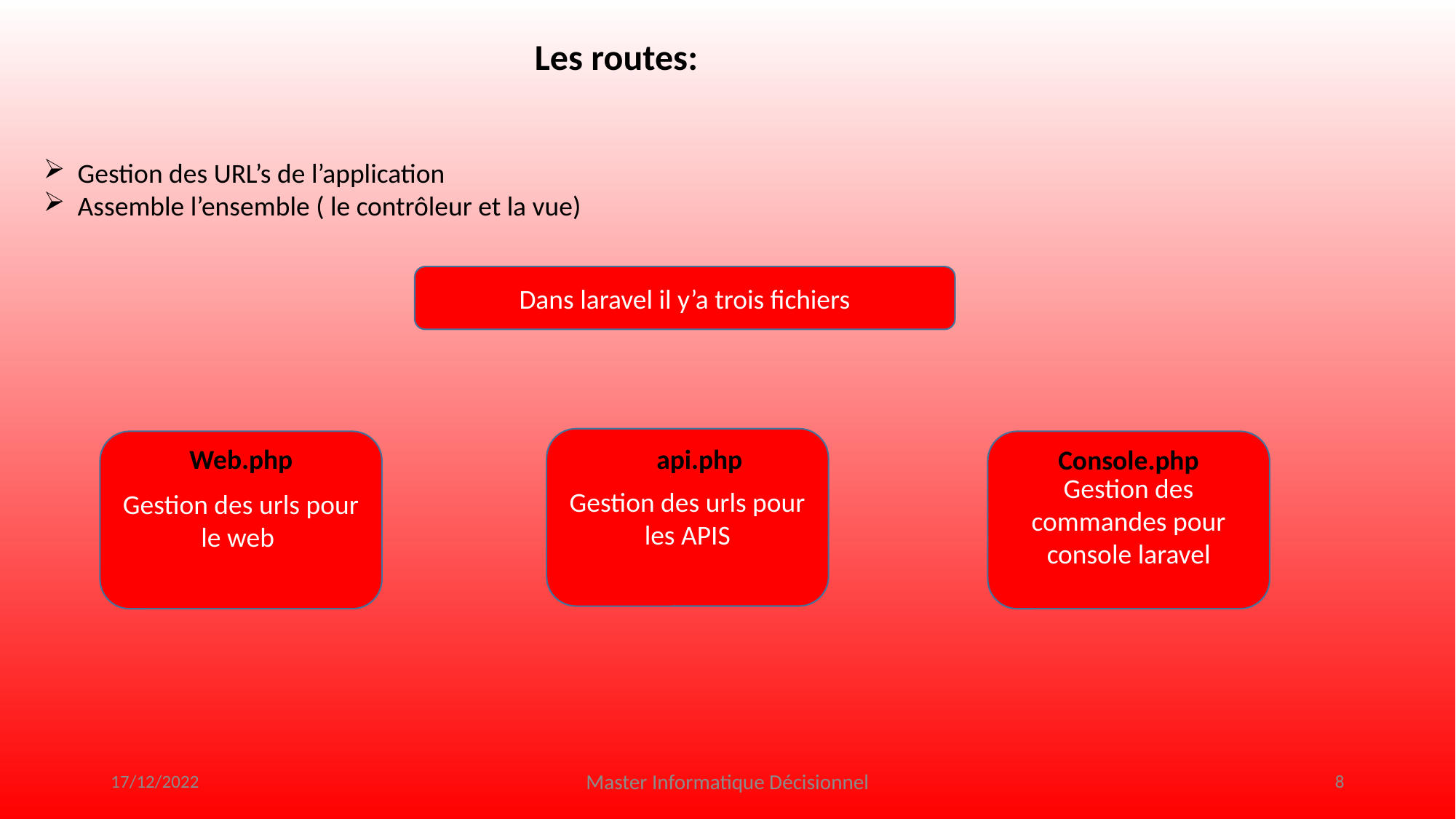

Les routes:
Gestion des URL’s de l’application
Assemble l’ensemble ( le contrôleur et la vue)
Dans laravel il y’a trois fichiers
Gestion des urls pour les APIS
Gestion des urls pour le web
Gestion des commandes pour console laravel
Web.php
api.php
Console.php
17/12/2022
Master Informatique Décisionnel
8